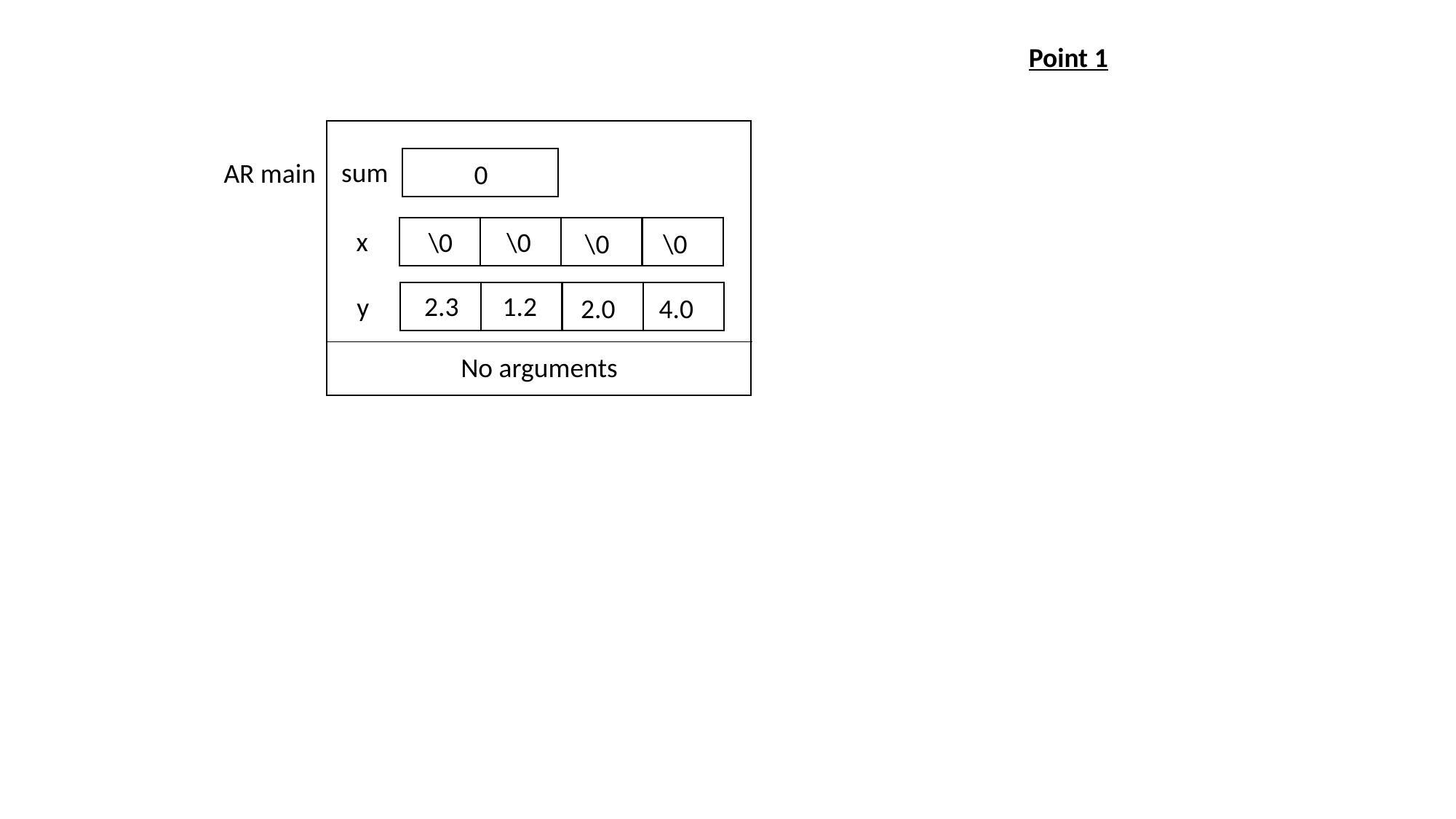

Point 1

sum
0
AR main

\0
\0
\0
\0
x

2.3
1.2
2.0
4.0
y
No arguments